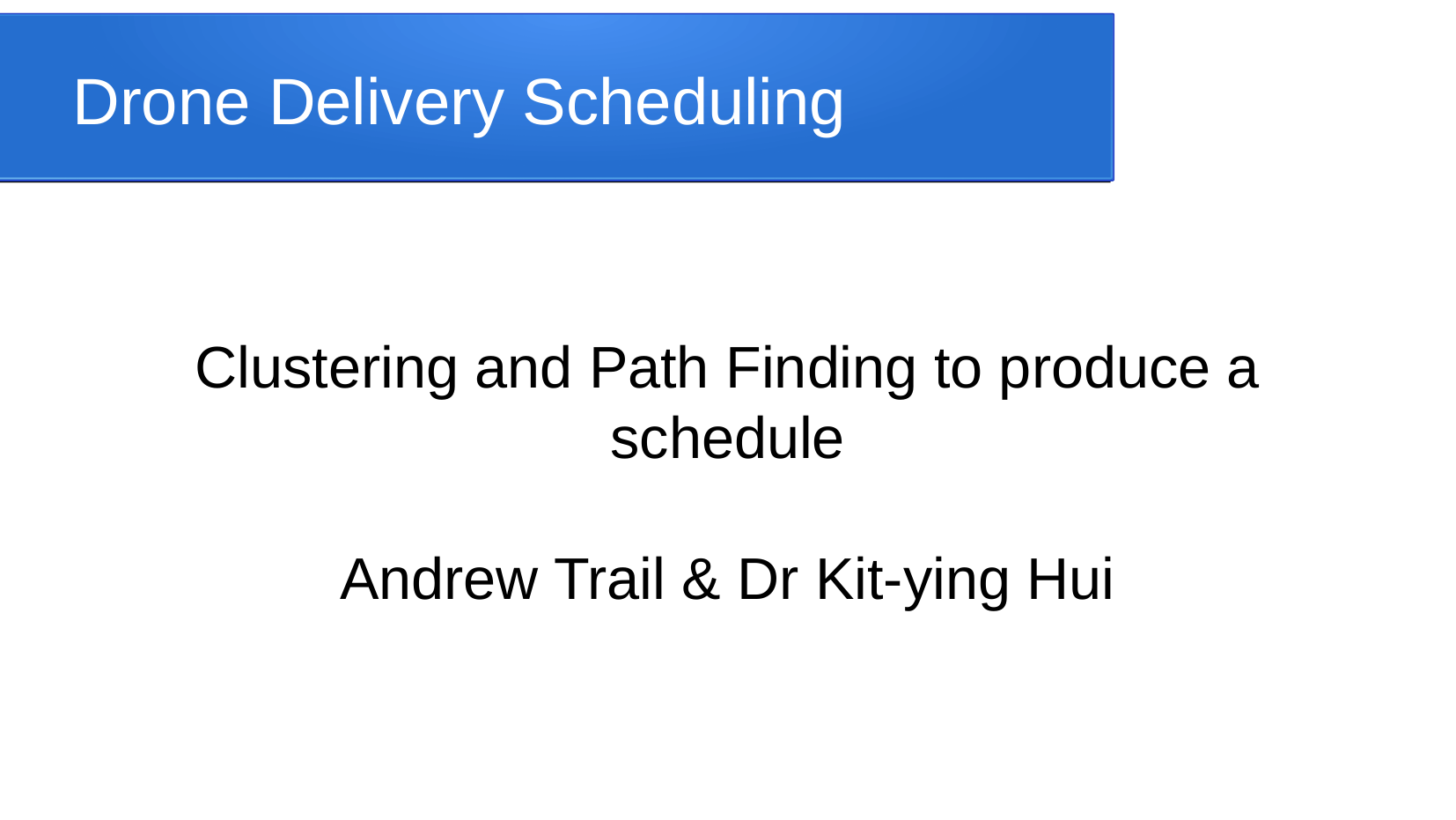

Drone Delivery Scheduling

Clustering and Path Finding to produce a schedule

Andrew Trail & Dr Kit-ying Hui